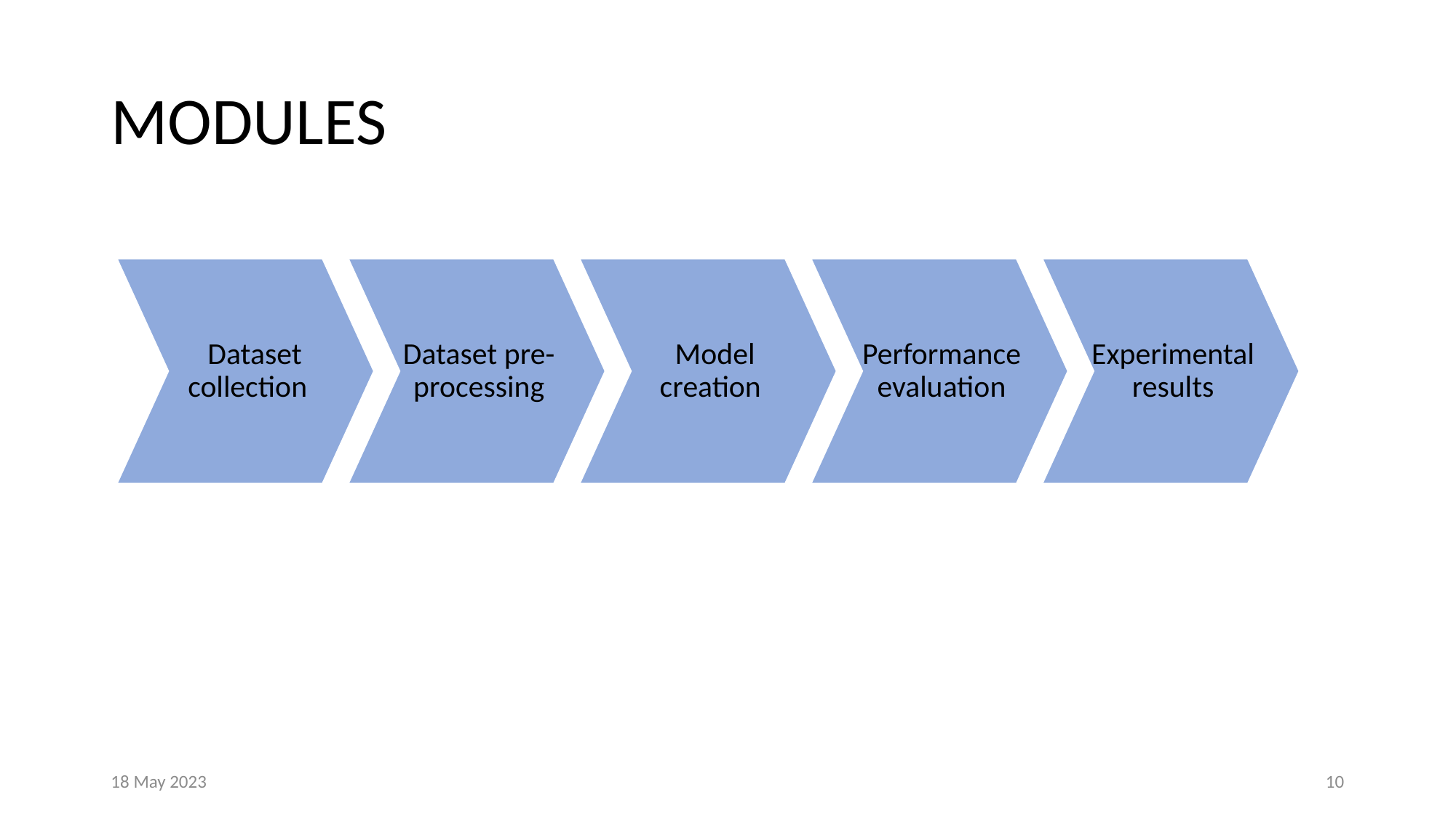

# MODULES
   Dataset collection
Dataset pre-processing
  Model creation
Performance evaluation
Experimental results
18 May 2023
10